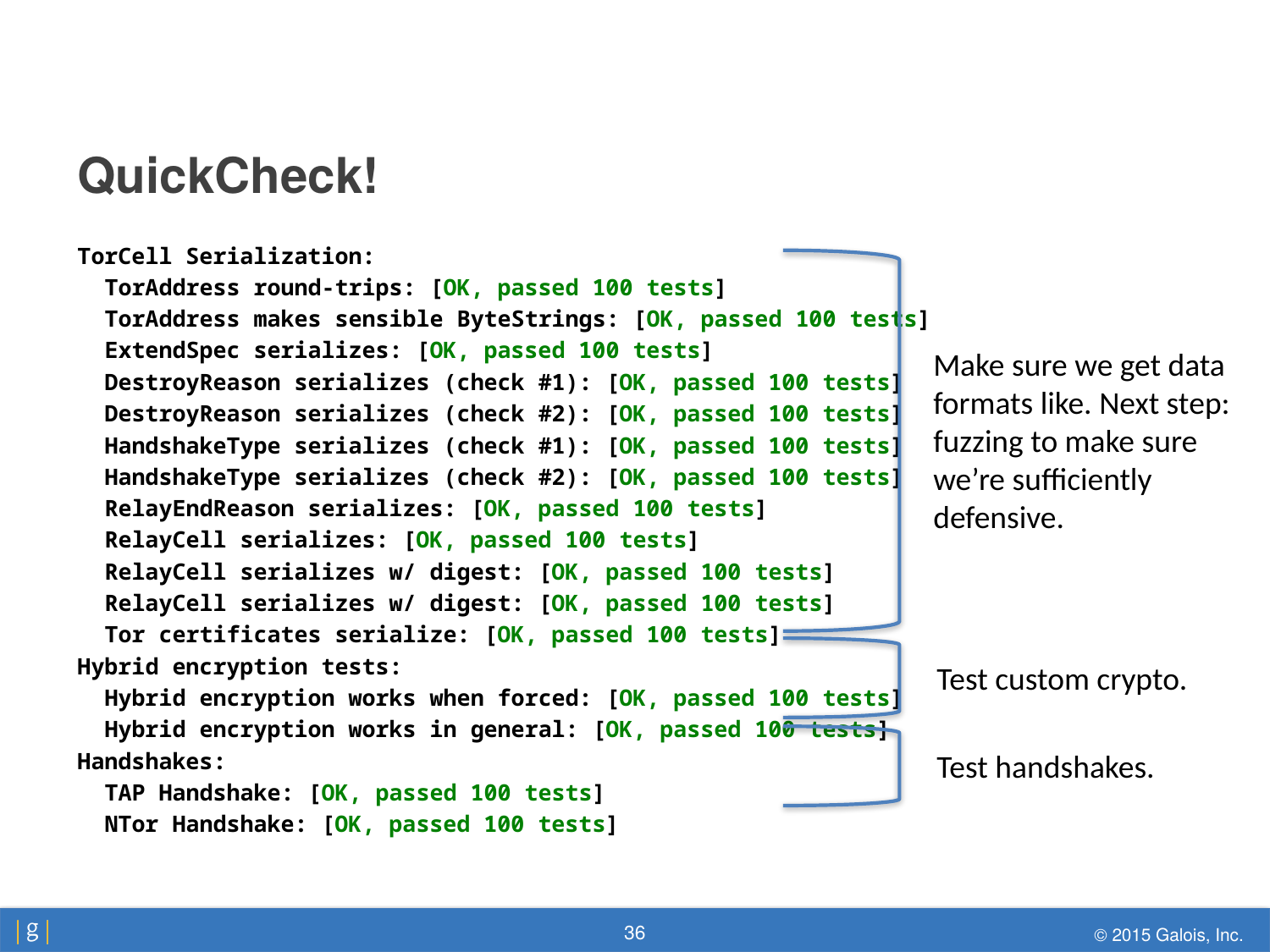

# QuickCheck!
TorCell Serialization:
  TorAddress round-trips: [OK, passed 100 tests]
  TorAddress makes sensible ByteStrings: [OK, passed 100 tests]
  ExtendSpec serializes: [OK, passed 100 tests]
  DestroyReason serializes (check #1): [OK, passed 100 tests]
  DestroyReason serializes (check #2): [OK, passed 100 tests]
  HandshakeType serializes (check #1): [OK, passed 100 tests]
  HandshakeType serializes (check #2): [OK, passed 100 tests]
  RelayEndReason serializes: [OK, passed 100 tests]
  RelayCell serializes: [OK, passed 100 tests]
  RelayCell serializes w/ digest: [OK, passed 100 tests]
  RelayCell serializes w/ digest: [OK, passed 100 tests]
  Tor certificates serialize: [OK, passed 100 tests]
Hybrid encryption tests:
  Hybrid encryption works when forced: [OK, passed 100 tests]
  Hybrid encryption works in general: [OK, passed 100 tests]
Handshakes:
  TAP Handshake: [OK, passed 100 tests]
  NTor Handshake: [OK, passed 100 tests]

Make sure we get data formats like. Next step: fuzzing to make sure we’re sufficiently defensive.

Test custom crypto.

Test handshakes.